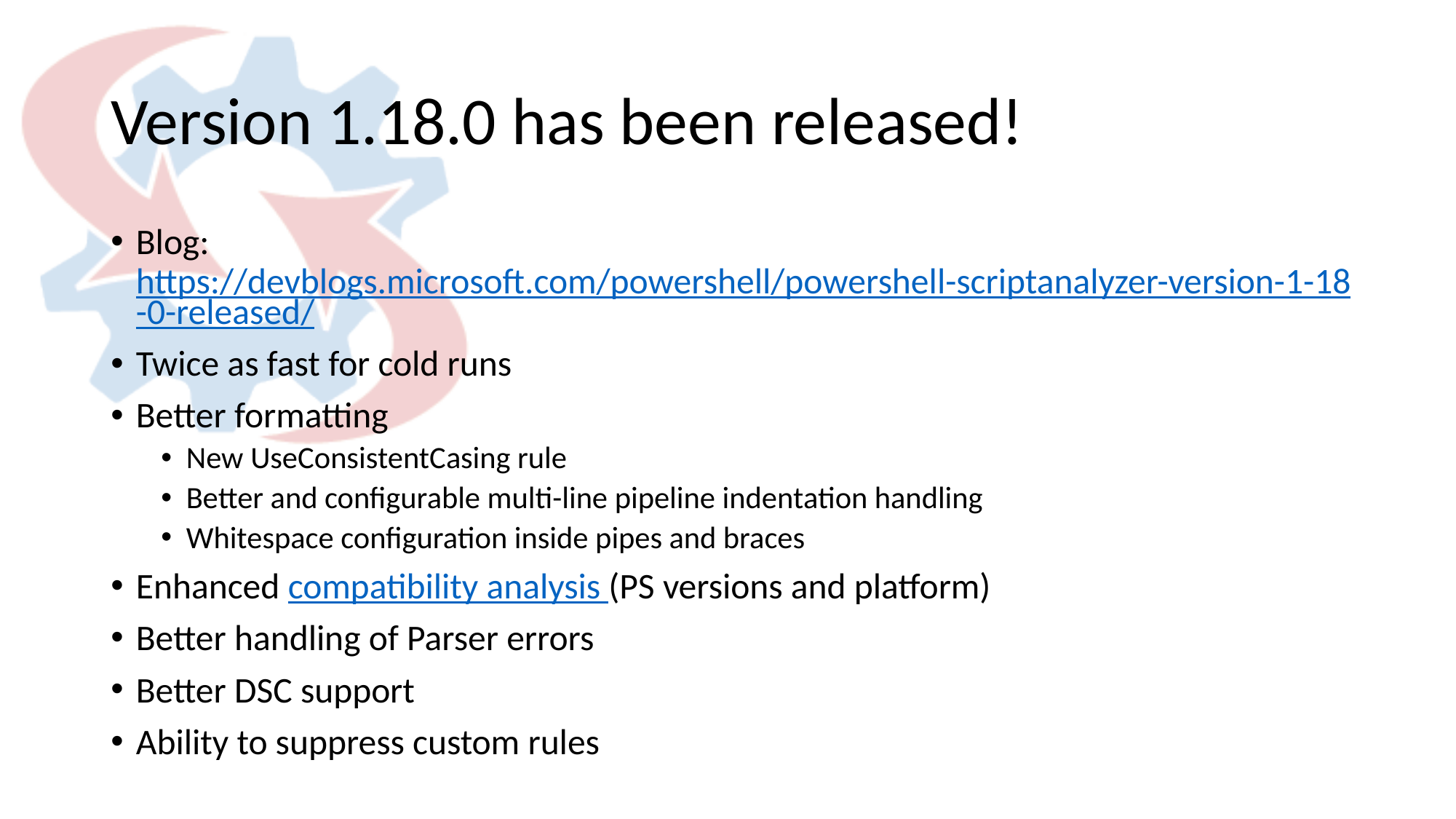

# Version 1.18.0 has been released!
Blog: https://devblogs.microsoft.com/powershell/powershell-scriptanalyzer-version-1-18-0-released/
Twice as fast for cold runs
Better formatting
New UseConsistentCasing rule
Better and configurable multi-line pipeline indentation handling
Whitespace configuration inside pipes and braces
Enhanced compatibility analysis (PS versions and platform)
Better handling of Parser errors
Better DSC support
Ability to suppress custom rules